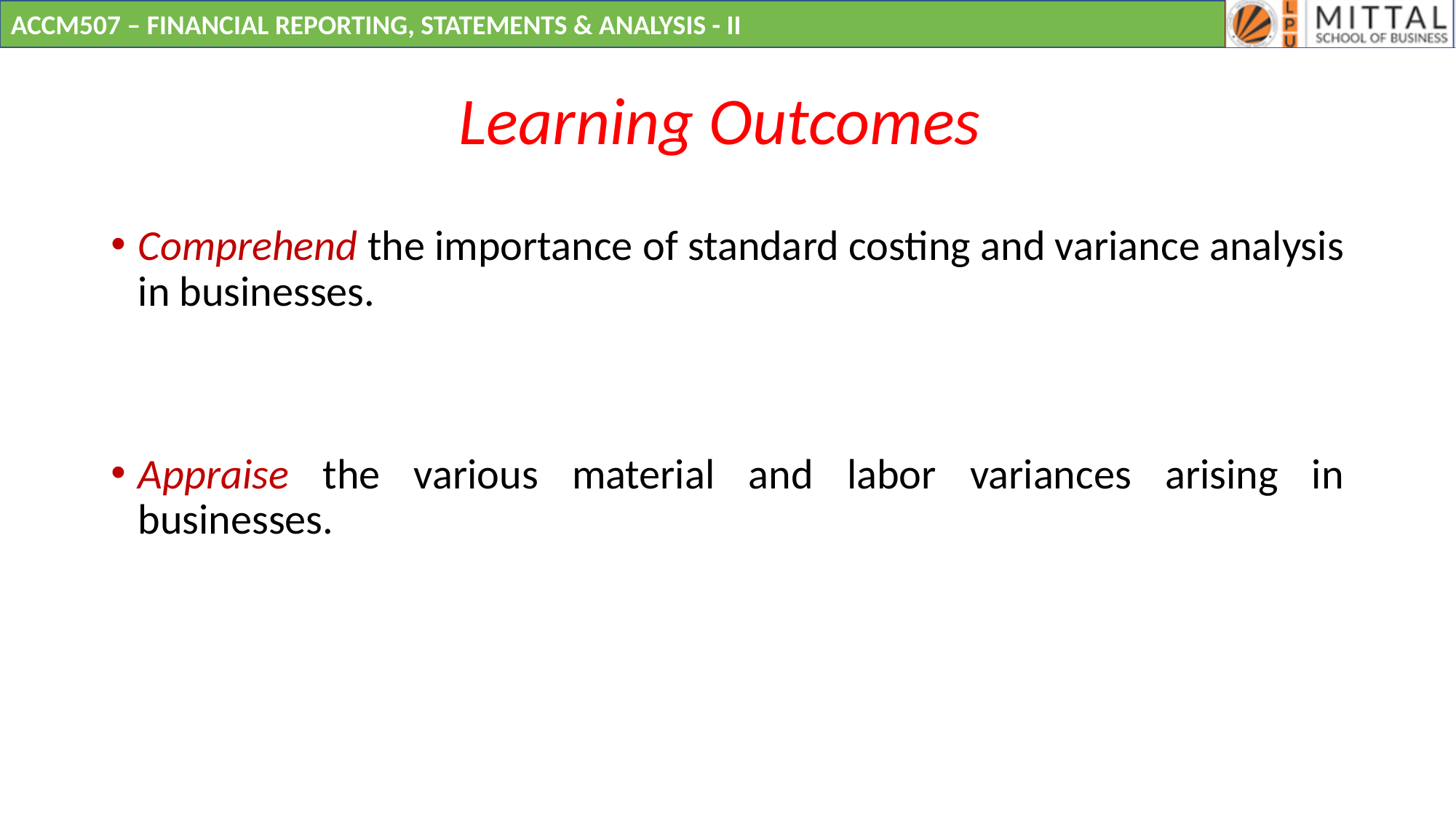

# Learning Outcomes
Comprehend the importance of standard costing and variance analysis in businesses.

Appraise the various material and labor variances arising in businesses.